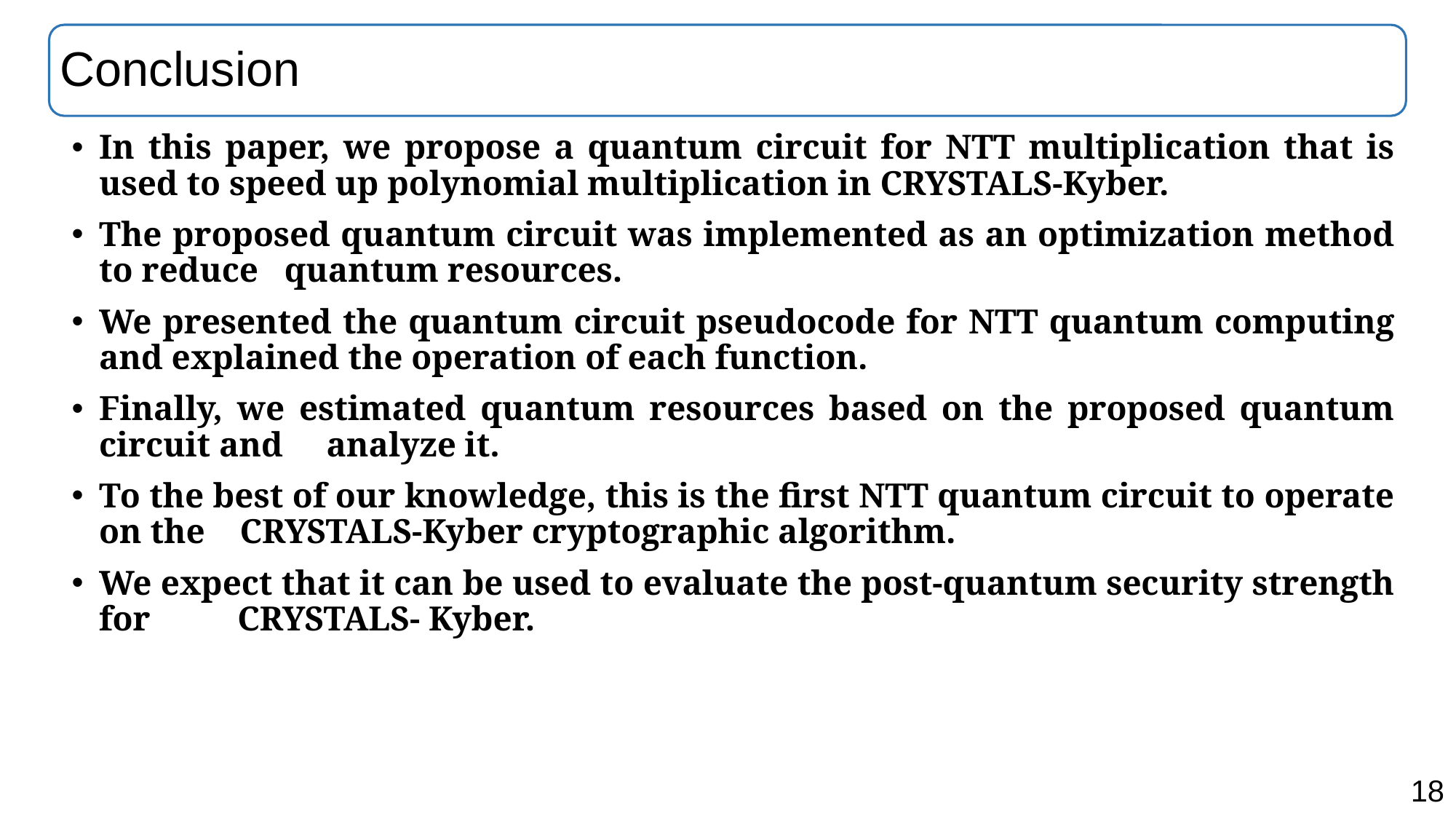

# Conclusion

In this paper, we propose a quantum circuit for NTT multiplication that is used to speed up polynomial multiplication in CRYSTALS-Kyber.
The proposed quantum circuit was implemented as an optimization method to reduce   quantum resources.
We presented the quantum circuit pseudocode for NTT quantum computing and explained the operation of each function.
Finally, we estimated quantum resources based on the proposed quantum circuit and     analyze it.
To the best of our knowledge, this is the first NTT quantum circuit to operate on the    CRYSTALS-Kyber cryptographic algorithm.
We expect that it can be used to evaluate the post-quantum security strength for          CRYSTALS- Kyber.